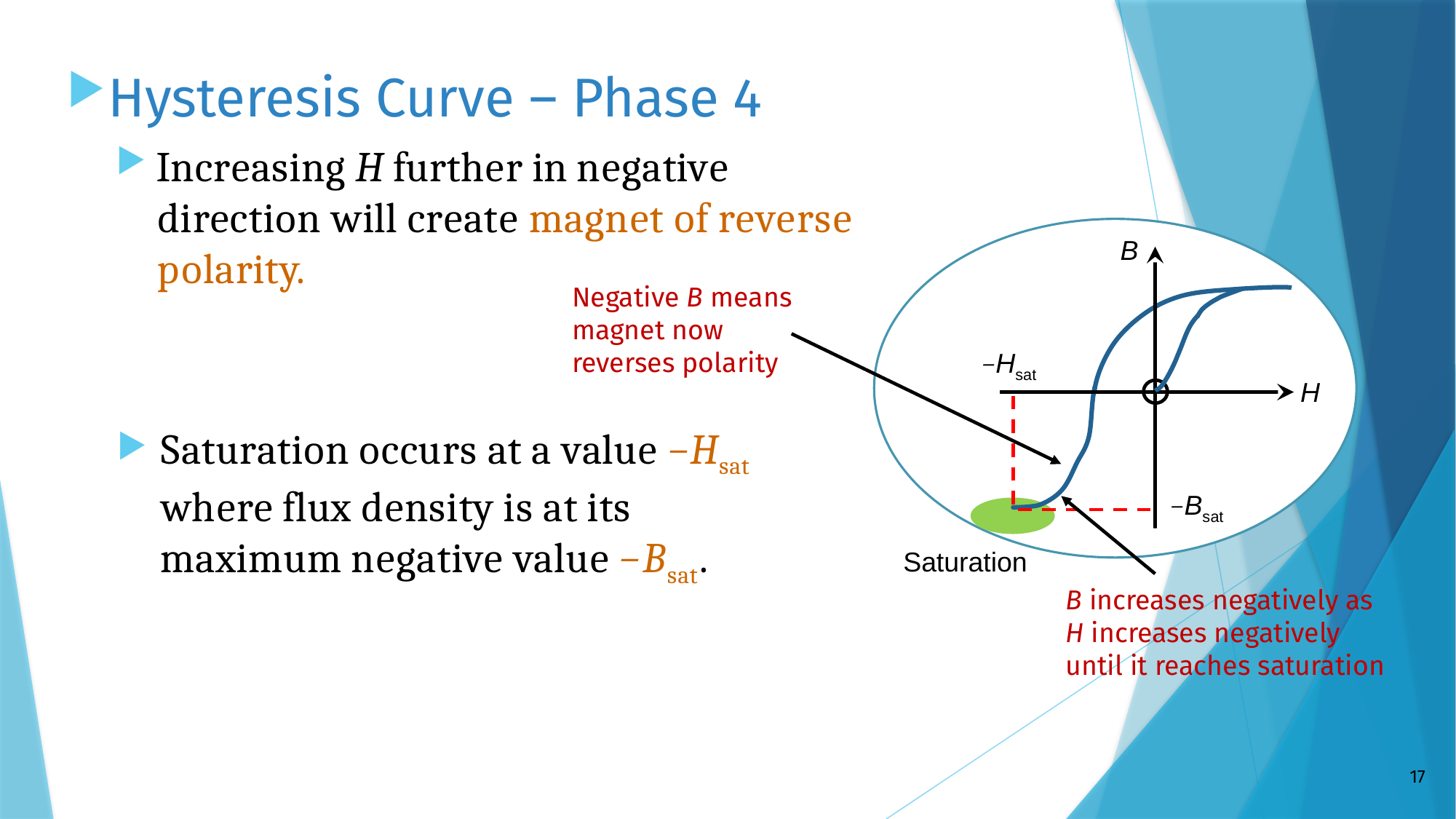

Hysteresis Curve – Phase 4
Increasing H further in negative direction will create magnet of reverse polarity.

B

H

Negative B means magnet now reverses polarity

−Hsat

−Bsat

Saturation occurs at a value −Hsat where flux density is at its maximum negative value −Bsat .

B increases negatively as H increases negatively until it reaches saturation

Saturation
17